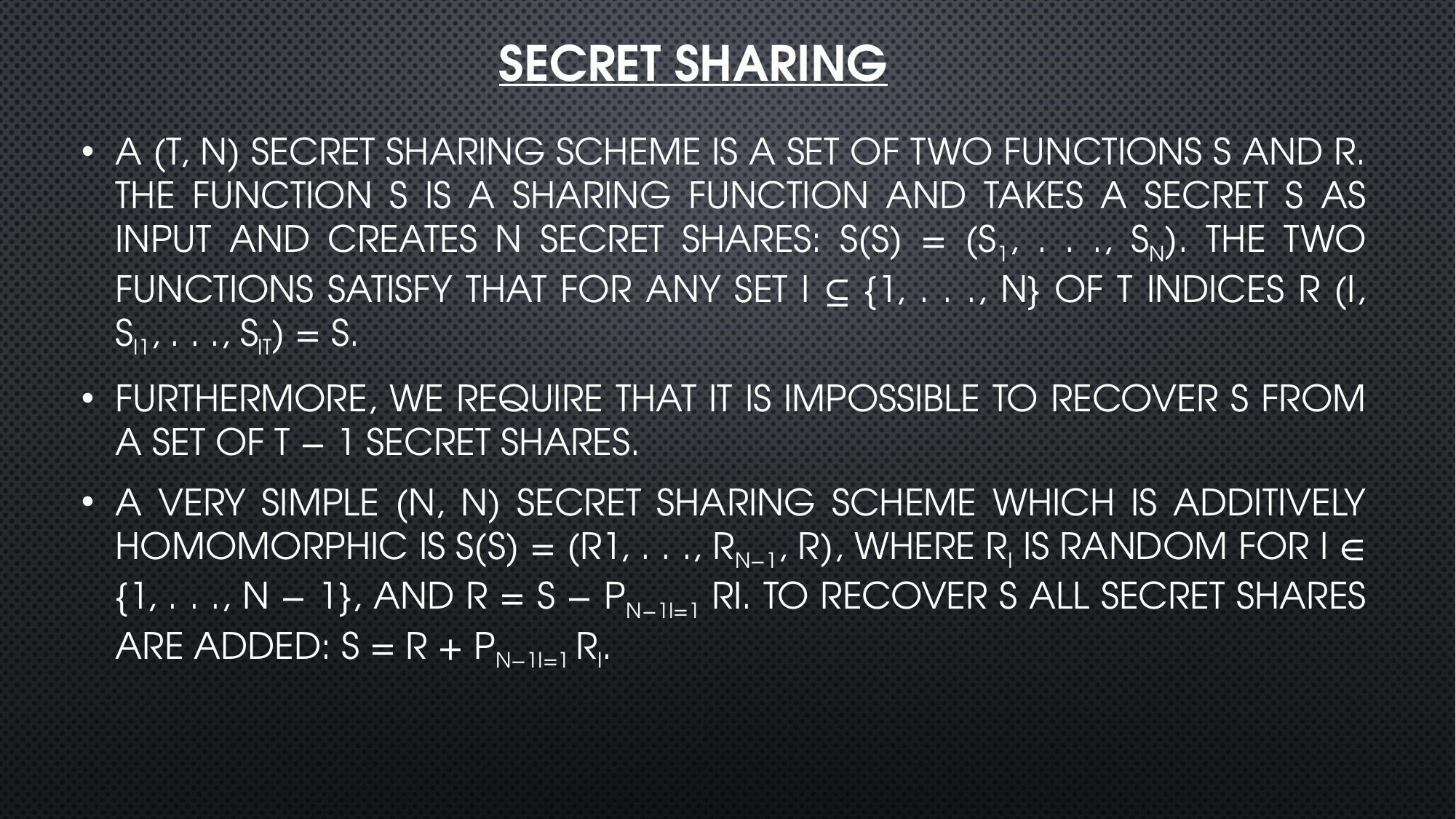

# SECRET SHARING
A (t, n) secret sharing scheme is a set of two functions S and R. The function S is a sharing function and takes a secret s as input and creates n secret shares: S(s) = (s1, . . ., sn). The two functions satisfy that for any set I ⊆ {1, . . ., n} of t indices R (I, sI1, . . ., sIt) = s.
Furthermore, we require that it is impossible to recover s from a set of t − 1 secret shares.
A very simple (n, n) secret sharing scheme which is additively homomorphic is S(s) = (r1, . . ., rn−1, r), where ri is random for i ∈ {1, . . ., n − 1}, and r = s − Pn−1i=1 ri. To recover s all secret shares are added: s = r + Pn−1i=1 ri.